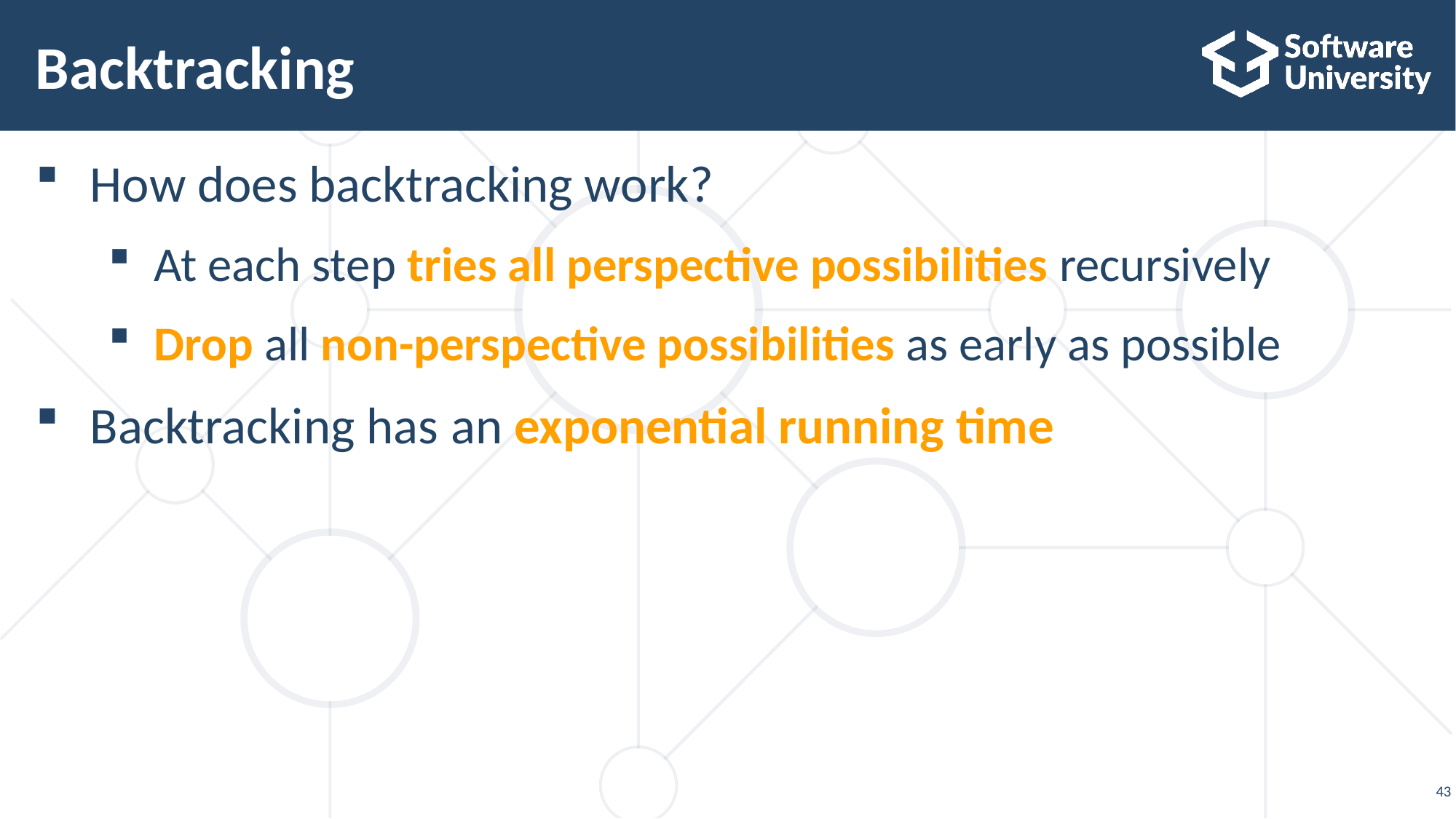

# Backtracking
How does backtracking work?
At each step tries all perspective possibilities recursively
Drop all non-perspective possibilities as early as possible
Backtracking has an exponential running time

43